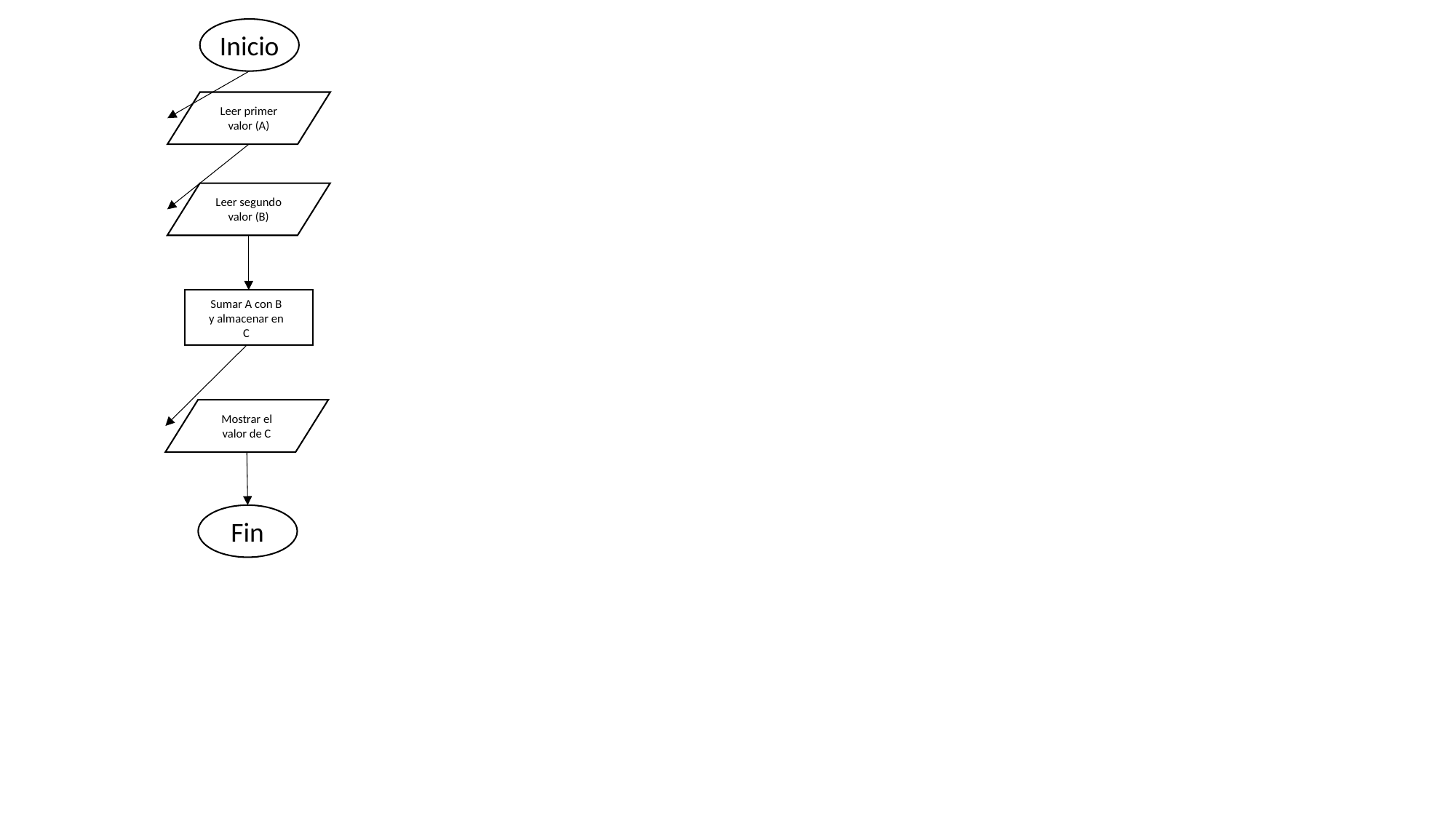

Inicio

Leer primer valor (A)

Leer segundo valor (B)

Sumar A con B y almacenar en C

Mostrar el valor de C

Fin